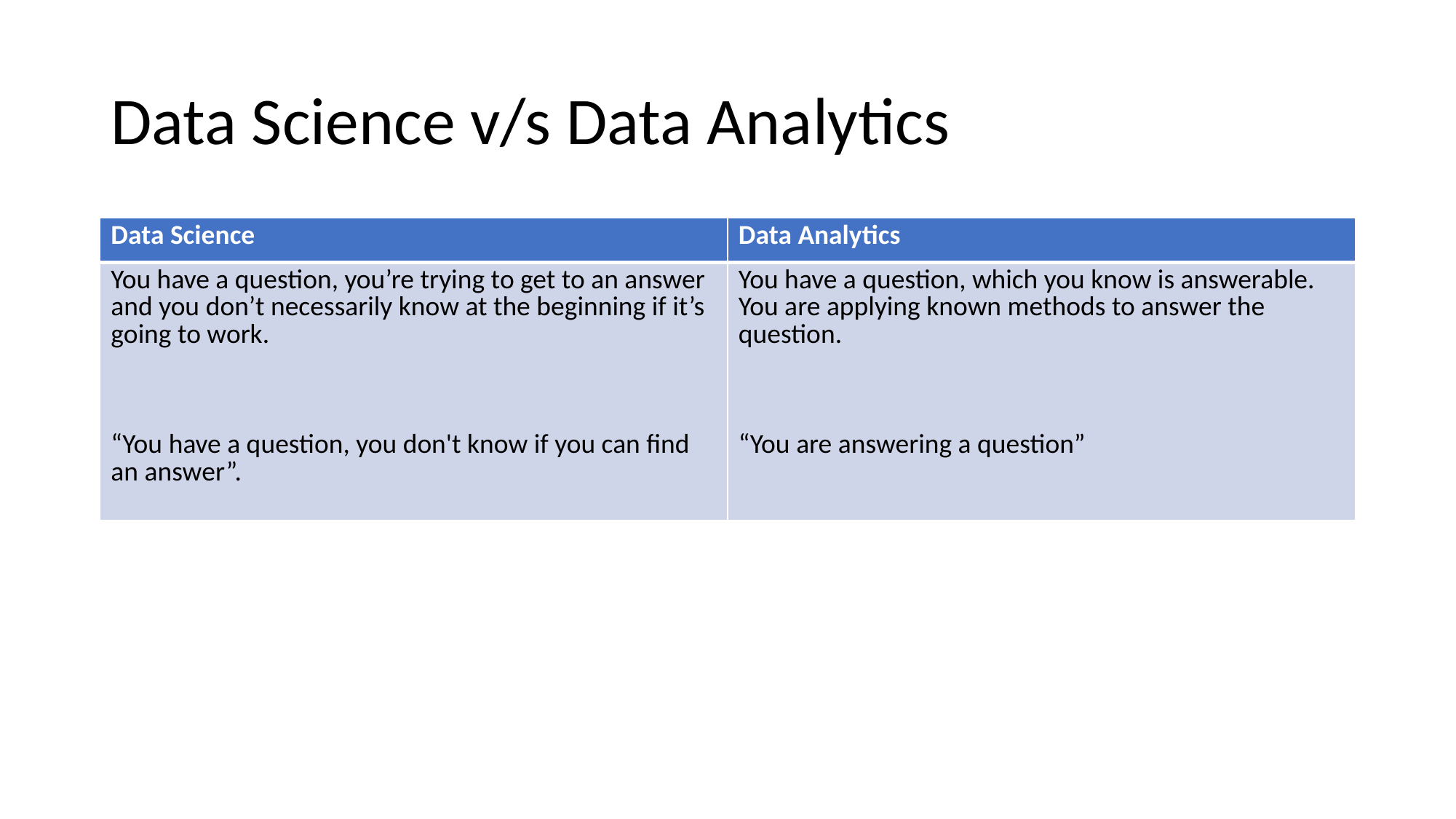

# Data Science v/s Data Analytics
| Data Science | Data Analytics |
| --- | --- |
| You have a question, you’re trying to get to an answer and you don’t necessarily know at the beginning if it’s going to work. “You have a question, you don't know if you can find an answer”. | You have a question, which you know is answerable. You are applying known methods to answer the question. “You are answering a question” |